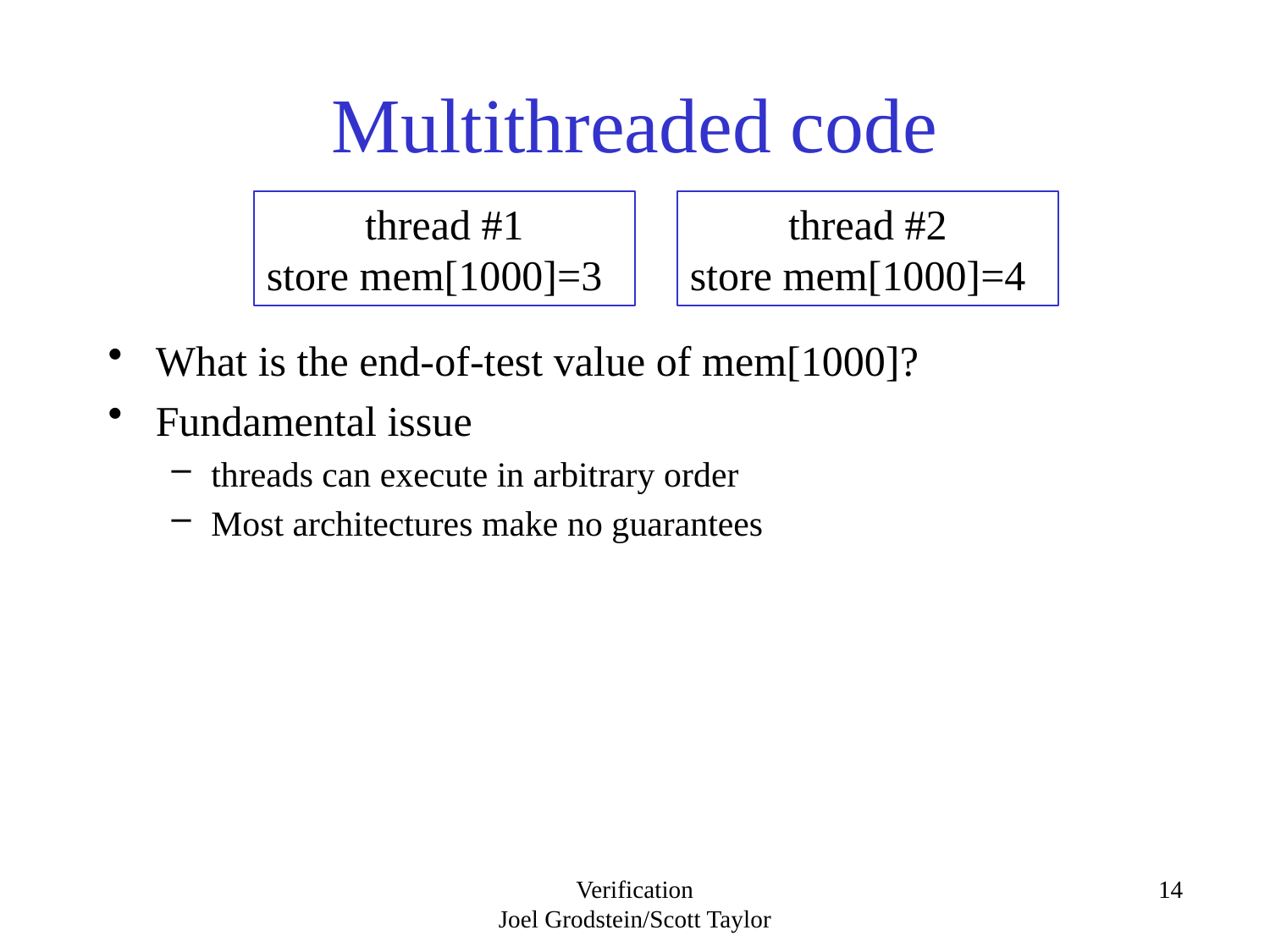

# Multithreaded code
thread #1
store mem[1000]=3
thread #2
store mem[1000]=4
What is the end-of-test value of mem[1000]?
Fundamental issue
threads can execute in arbitrary order
Most architectures make no guarantees
Verification
Joel Grodstein/Scott Taylor